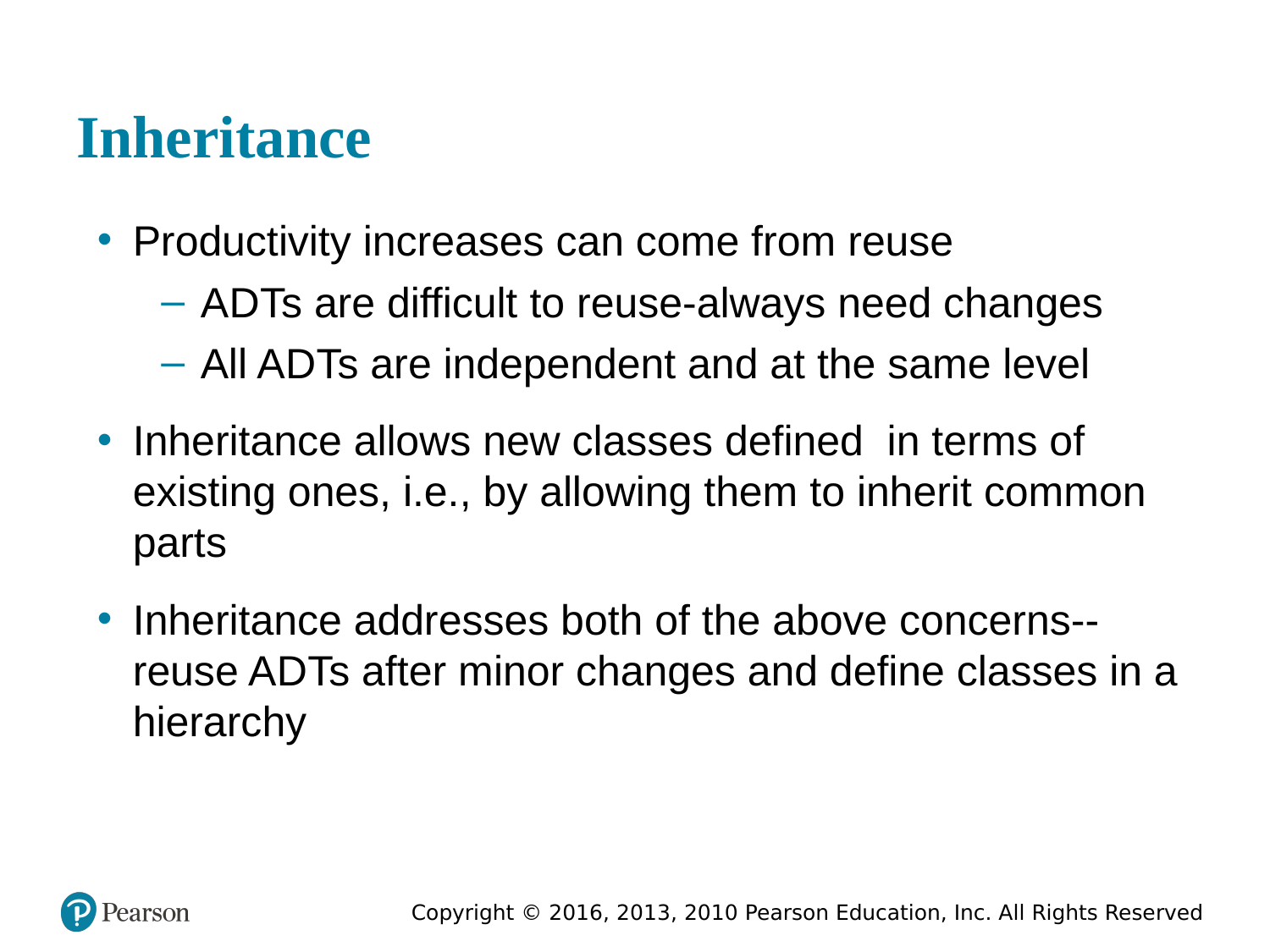

# Inheritance
Productivity increases can come from reuse
A D Ts are difficult to reuse-always need changes
All A D Ts are independent and at the same level
Inheritance allows new classes defined  in terms of existing ones, i.e., by allowing them to inherit common parts
Inheritance addresses both of the above concerns--reuse A D Ts after minor changes and define classes in a hierarchy